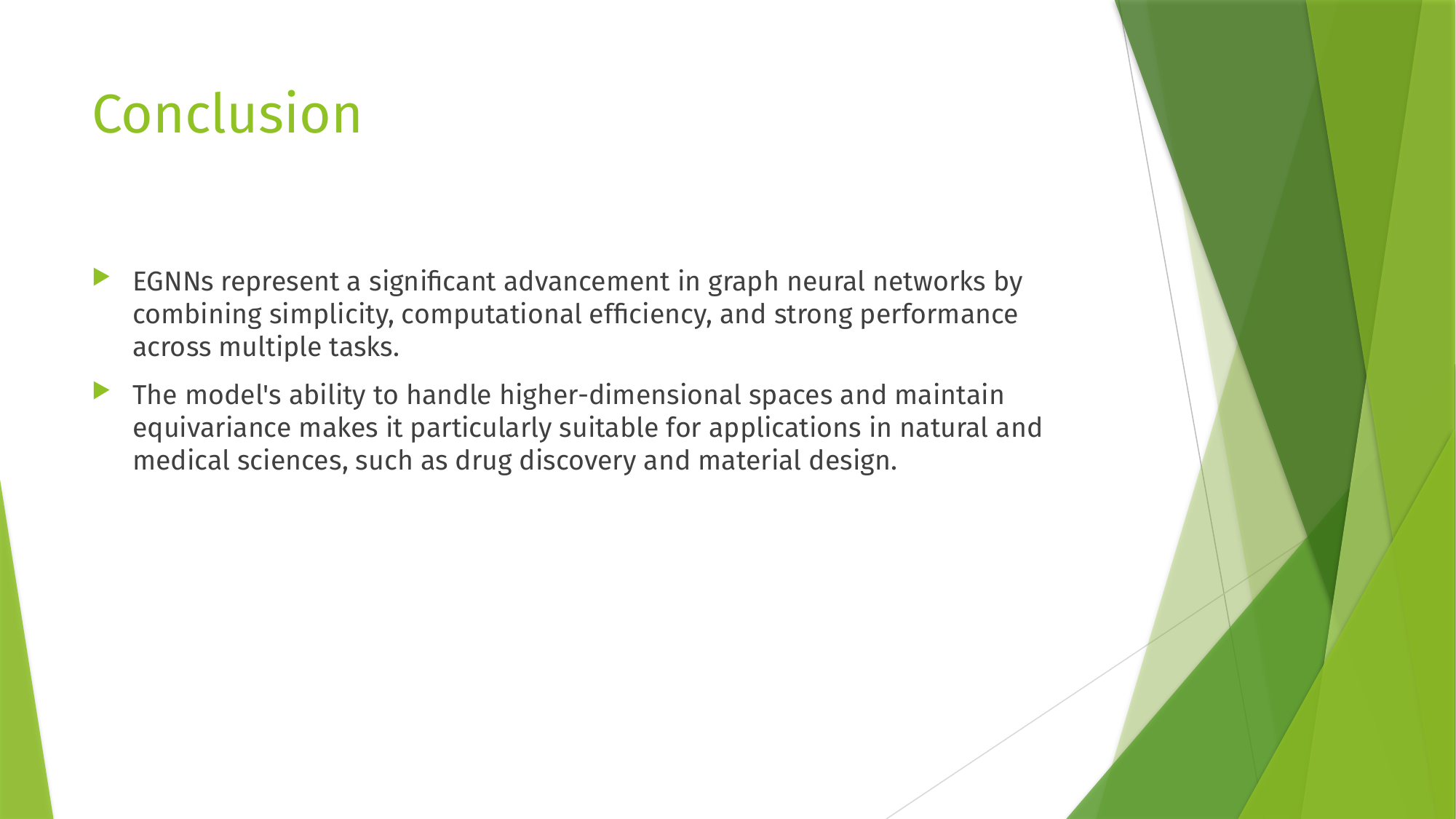

# Conclusion
EGNNs represent a significant advancement in graph neural networks by combining simplicity, computational efficiency, and strong performance across multiple tasks.
The model's ability to handle higher-dimensional spaces and maintain equivariance makes it particularly suitable for applications in natural and medical sciences, such as drug discovery and material design.